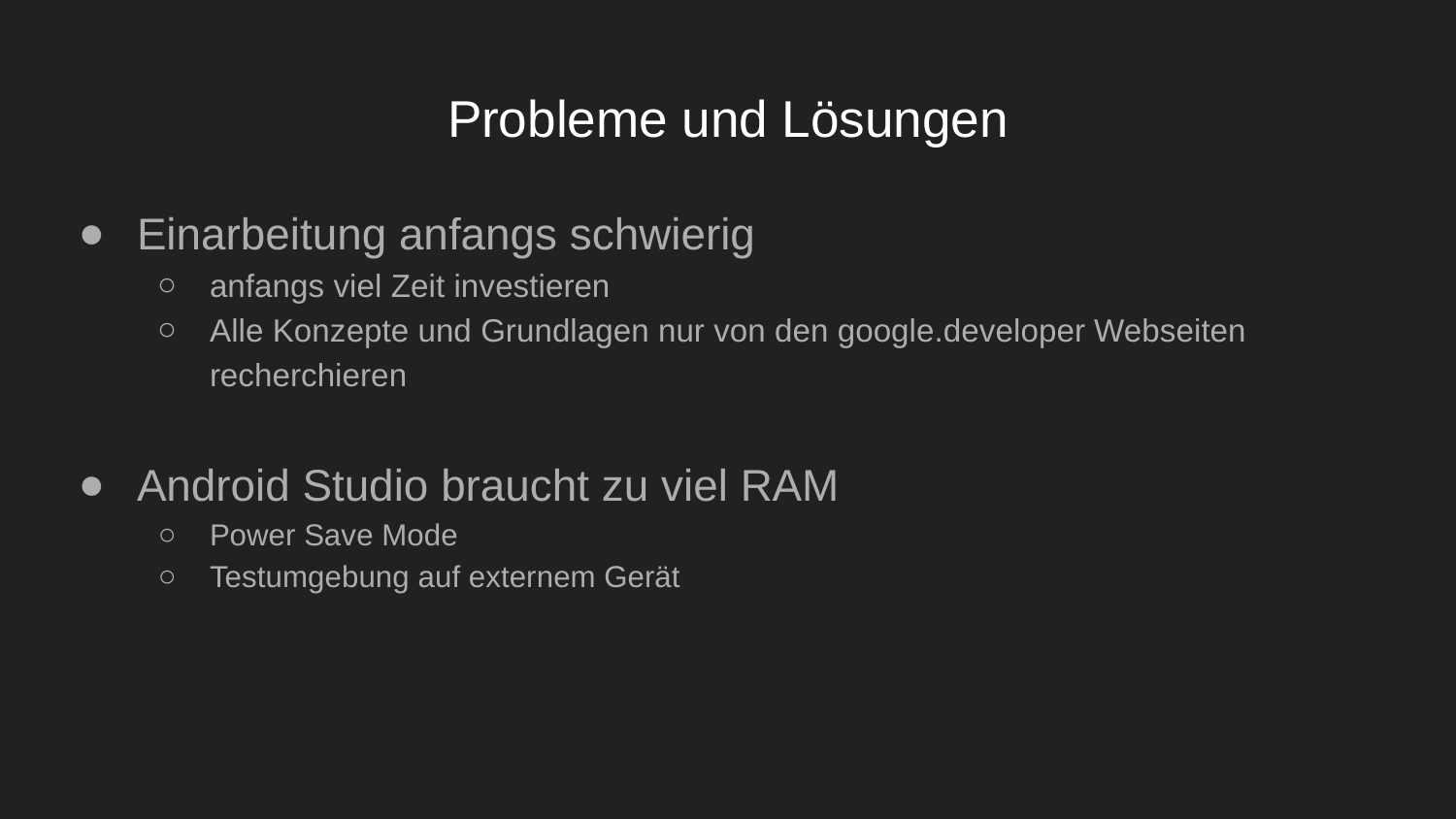

# Probleme und Lösungen
Einarbeitung anfangs schwierig
anfangs viel Zeit investieren
Alle Konzepte und Grundlagen nur von den google.developer Webseiten recherchieren

Android Studio braucht zu viel RAM
Power Save Mode
Testumgebung auf externem Gerät